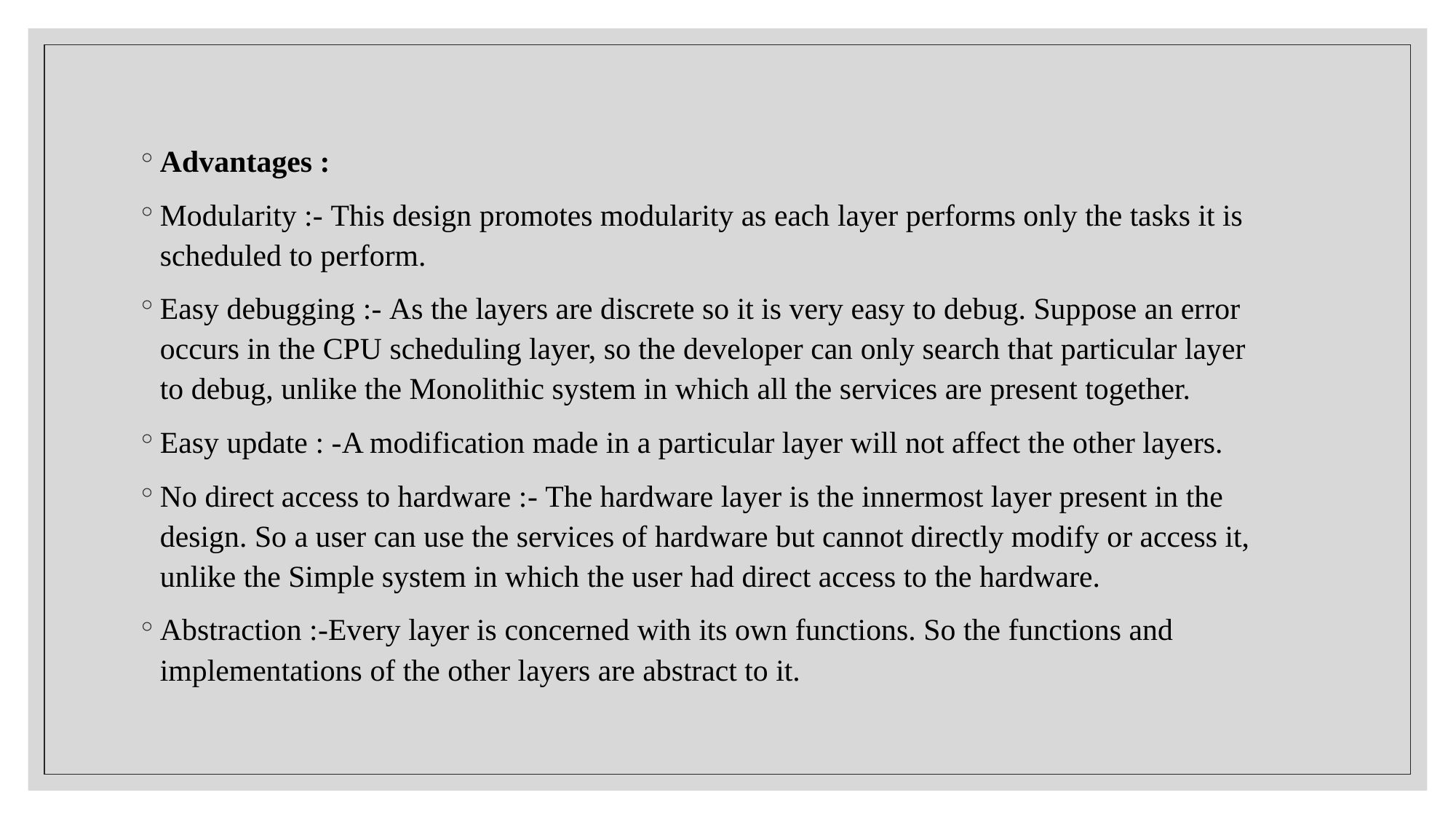

Advantages :
Modularity :- This design promotes modularity as each layer performs only the tasks it is scheduled to perform.
Easy debugging :- As the layers are discrete so it is very easy to debug. Suppose an error occurs in the CPU scheduling layer, so the developer can only search that particular layer to debug, unlike the Monolithic system in which all the services are present together.
Easy update : -A modification made in a particular layer will not affect the other layers.
No direct access to hardware :- The hardware layer is the innermost layer present in the design. So a user can use the services of hardware but cannot directly modify or access it, unlike the Simple system in which the user had direct access to the hardware.
Abstraction :-Every layer is concerned with its own functions. So the functions and implementations of the other layers are abstract to it.